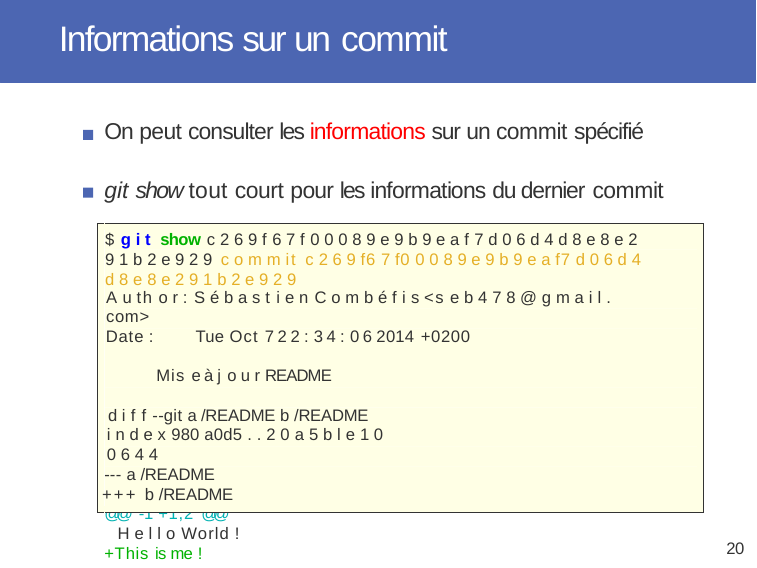

# Informations sur un commit
On peut consulter les informations sur un commit spécifié

git show tout court pour les informations du dernier commit
$ g i t show c 2 6 9 f 6 7 f 0 0 0 8 9 e 9 b 9 e a f 7 d 0 6 d 4 d 8 e 8 e 2 9 1 b 2 e 9 2 9  c o m m it c 2 6 9 f6 7 f0 0 0 8 9 e 9 b 9 e a f7 d 0 6 d 4 d 8 e 8 e 2 9 1 b 2 e 9 2 9
A u th o r : S é b a s t i e n C o m b é f i s <s e b 4 7 8 @ g m a i l . com>
Date :	Tue Oct 7 2 2 : 3 4 : 0 6 2014 +0200
Mis e à j o u r README
d i f f --git a /README b /README
i n d e x 980 a0d5 . . 2 0 a 5 b l e 1 0 0 6 4 4
--- a /README
+++ b /README
@@ -1 +1,2 @@
H e l l o World !
+This is me !

20